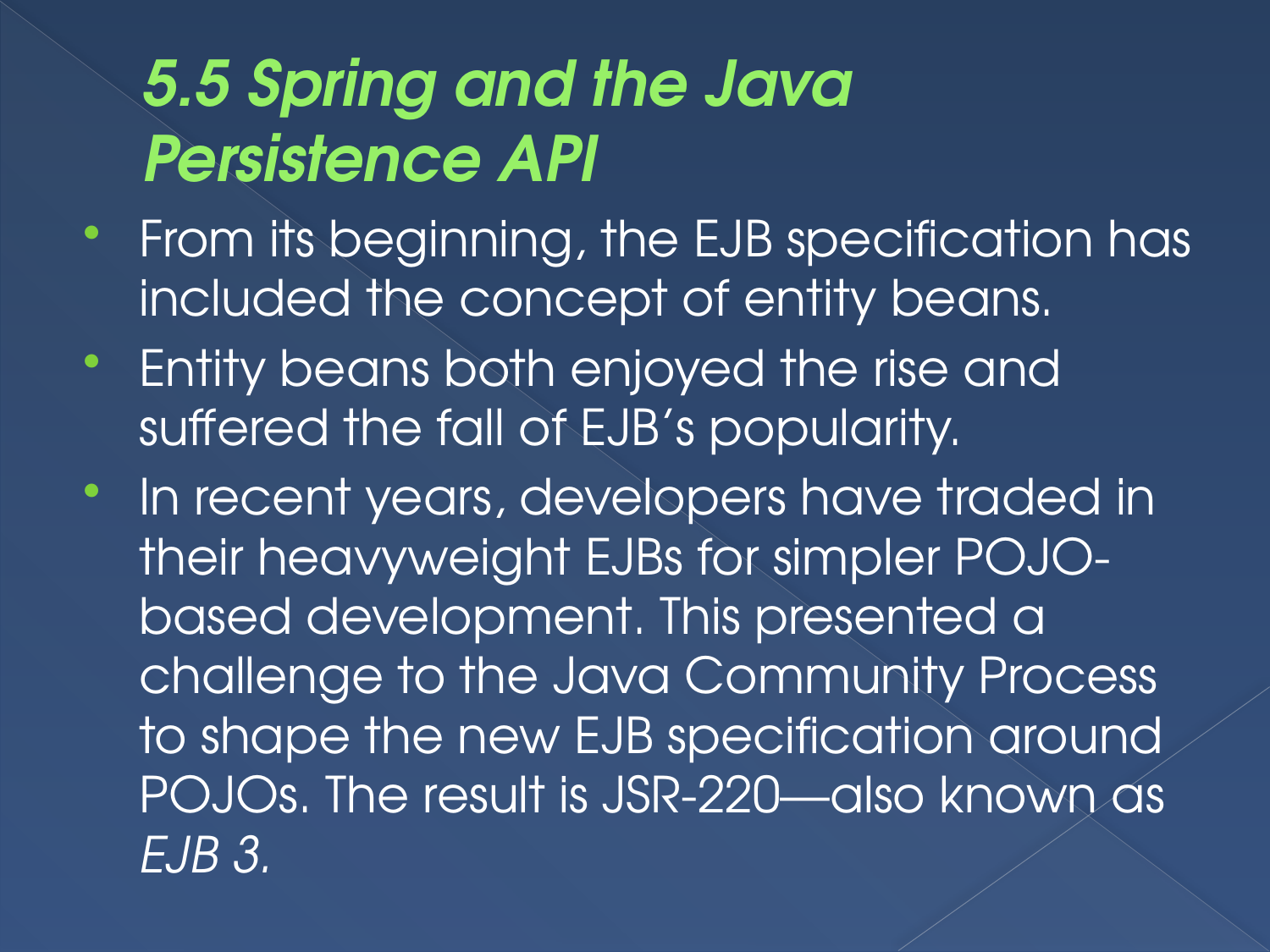

# 5.5 Spring and the Java Persistence API
From its beginning, the EJB specification has included the concept of entity beans.
Entity beans both enjoyed the rise and suffered the fall of EJB’s popularity.
In recent years, developers have traded in their heavyweight EJBs for simpler POJO-based development. This presented a challenge to the Java Community Process to shape the new EJB specification around POJOs. The result is JSR-220—also known as EJB 3.